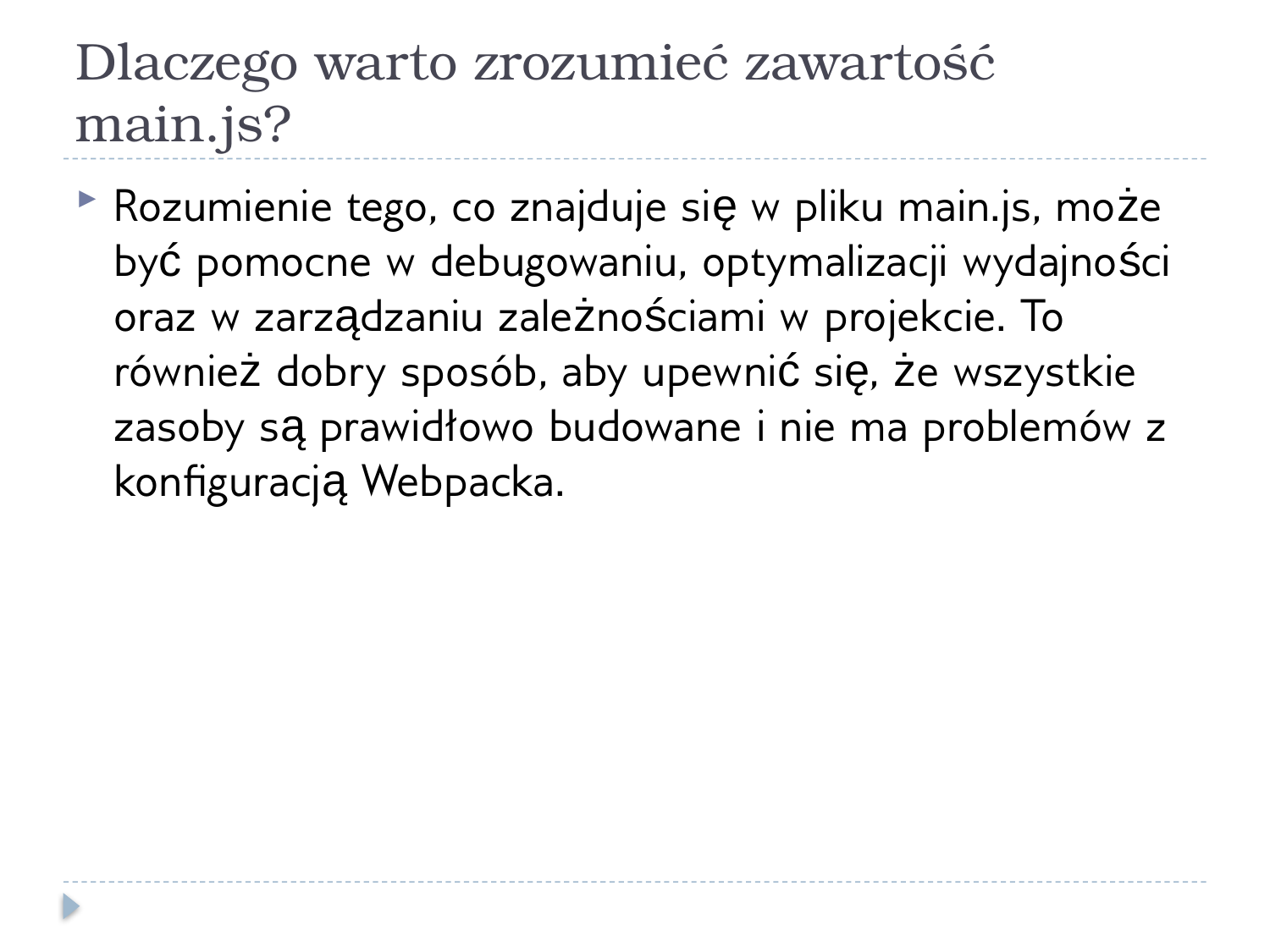

# Dlaczego warto zrozumieć zawartość main.js?
Rozumienie tego, co znajduje się w pliku main.js, może być pomocne w debugowaniu, optymalizacji wydajności oraz w zarządzaniu zależnościami w projekcie. To również dobry sposób, aby upewnić się, że wszystkie zasoby są prawidłowo budowane i nie ma problemów z konfiguracją Webpacka.